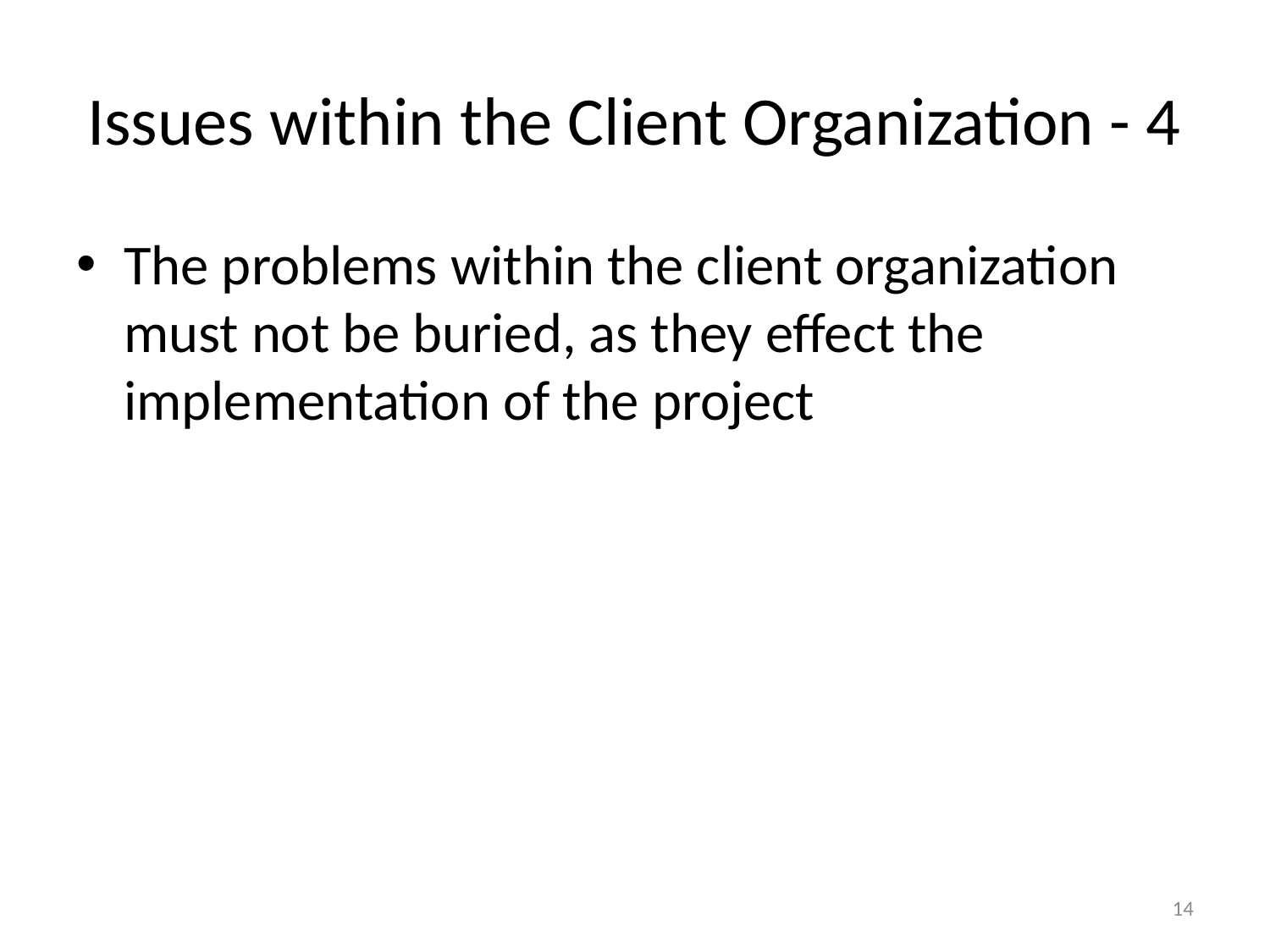

# Issues within the Client Organization - 4
The problems within the client organization must not be buried, as they effect the implementation of the project
14